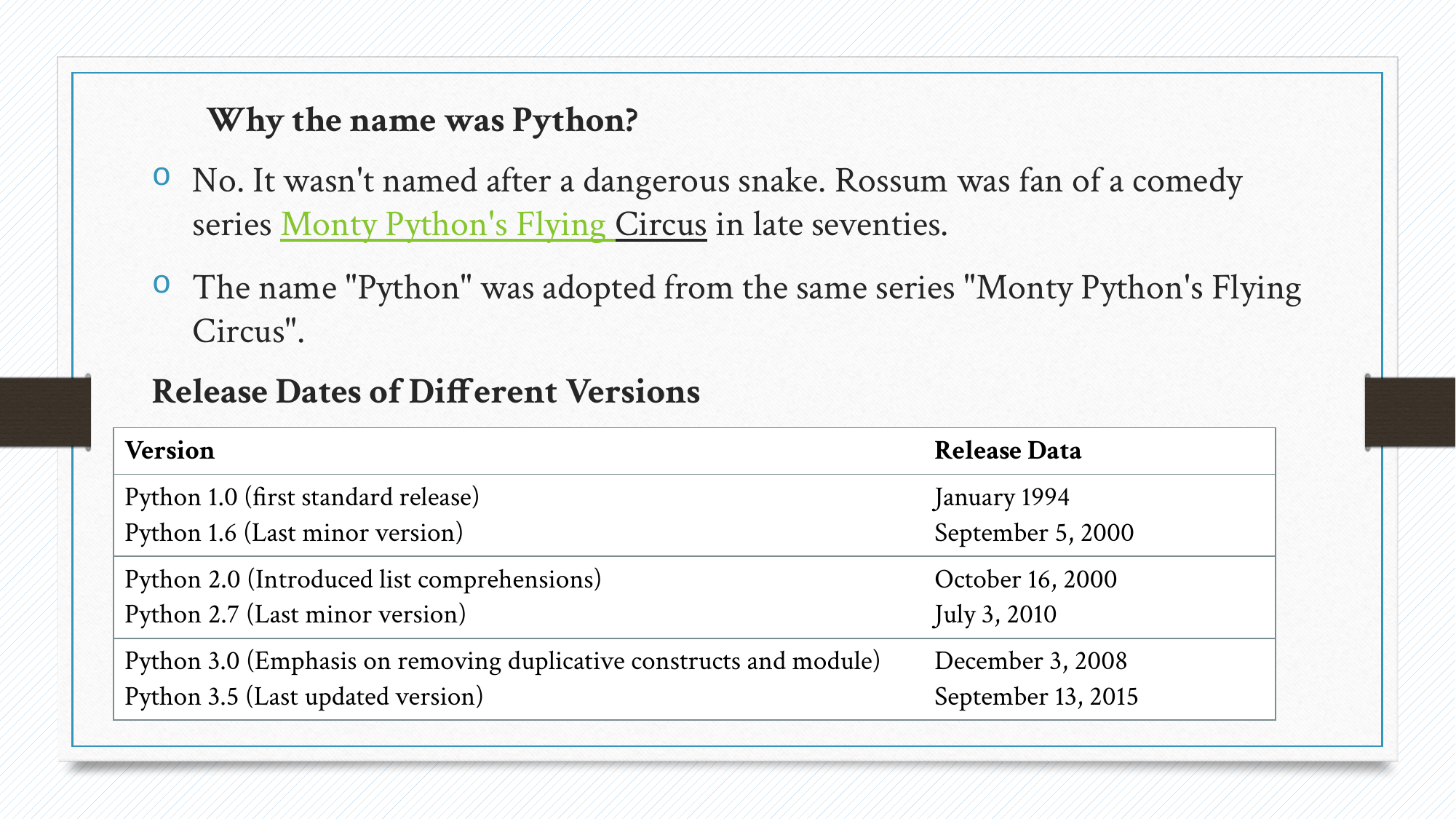

Why the name was Python?
No. It wasn't named after a dangerous snake. Rossum was fan of a comedy series Monty Python's Flying Circus in late seventies.
The name "Python" was adopted from the same series "Monty Python's Flying Circus".
Release Dates of Different Versions

| Version | Release Data |
| --- | --- |
| Python 1.0 (first standard release) Python 1.6 (Last minor version) | January 1994 September 5, 2000 |
| Python 2.0 (Introduced list comprehensions) Python 2.7 (Last minor version) | October 16, 2000 July 3, 2010 |
| Python 3.0 (Emphasis on removing duplicative constructs and module) Python 3.5 (Last updated version) | December 3, 2008 September 13, 2015 |